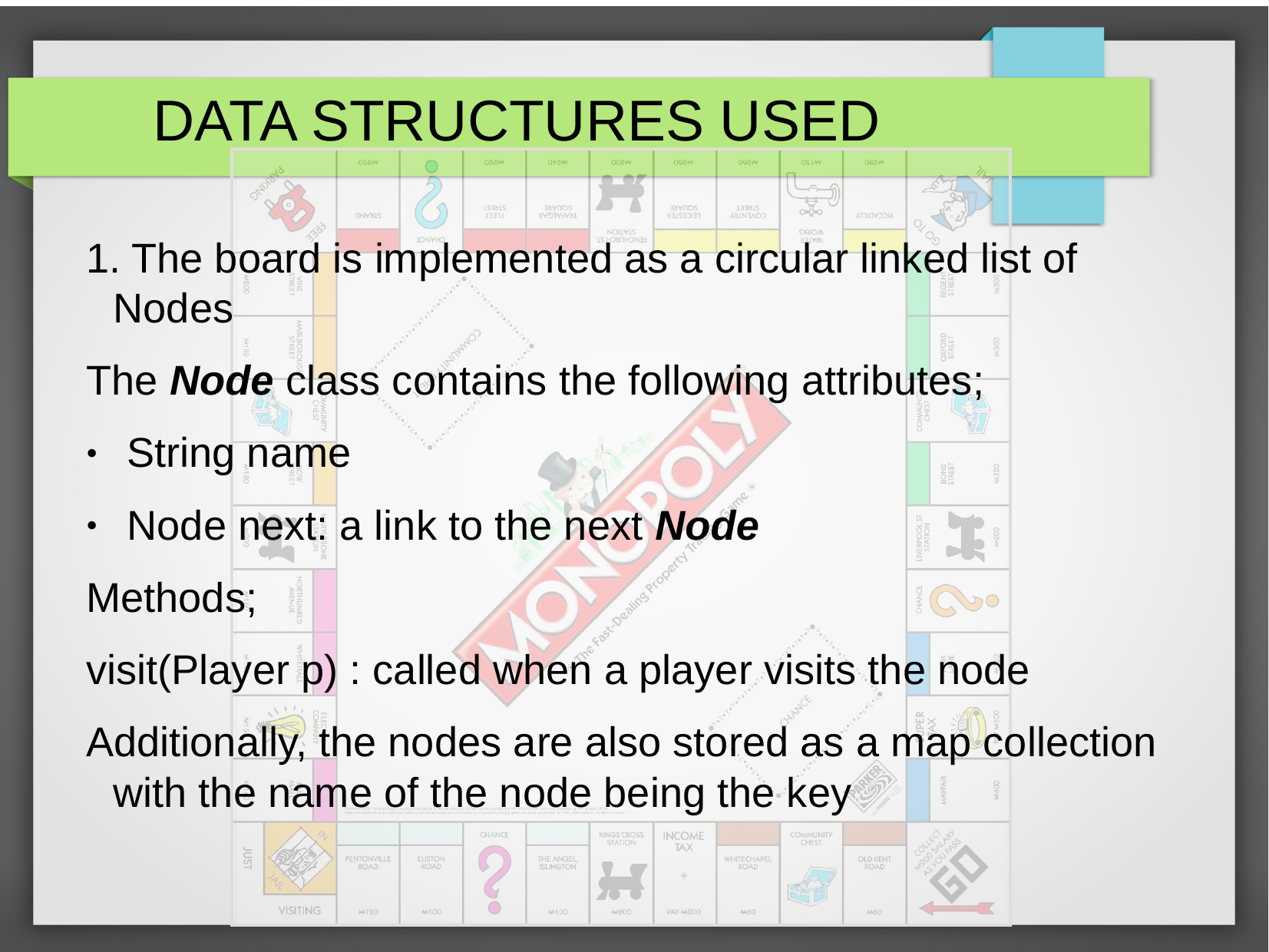

DATA STRUCTURES USED
1. The board is implemented as a circular linked list of Nodes
The Node class contains the following attributes;
String name
Node next: a link to the next Node
Methods;
visit(Player p) : called when a player visits the node
Additionally, the nodes are also stored as a map collection with the name of the node being the key